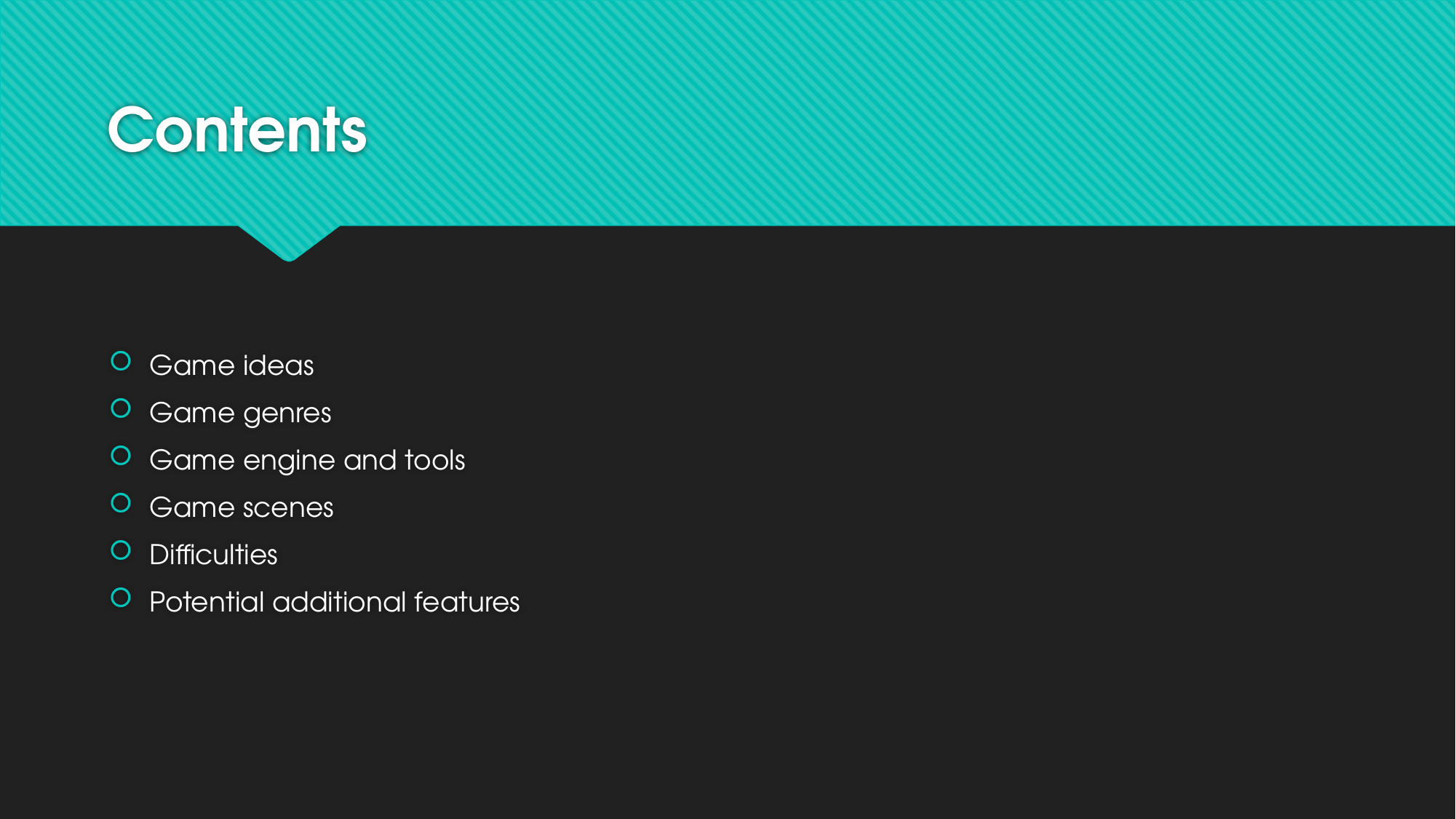

# Contents
Game ideas
Game genres
Game engine and tools
Game scenes
Difficulties
Potential additional features